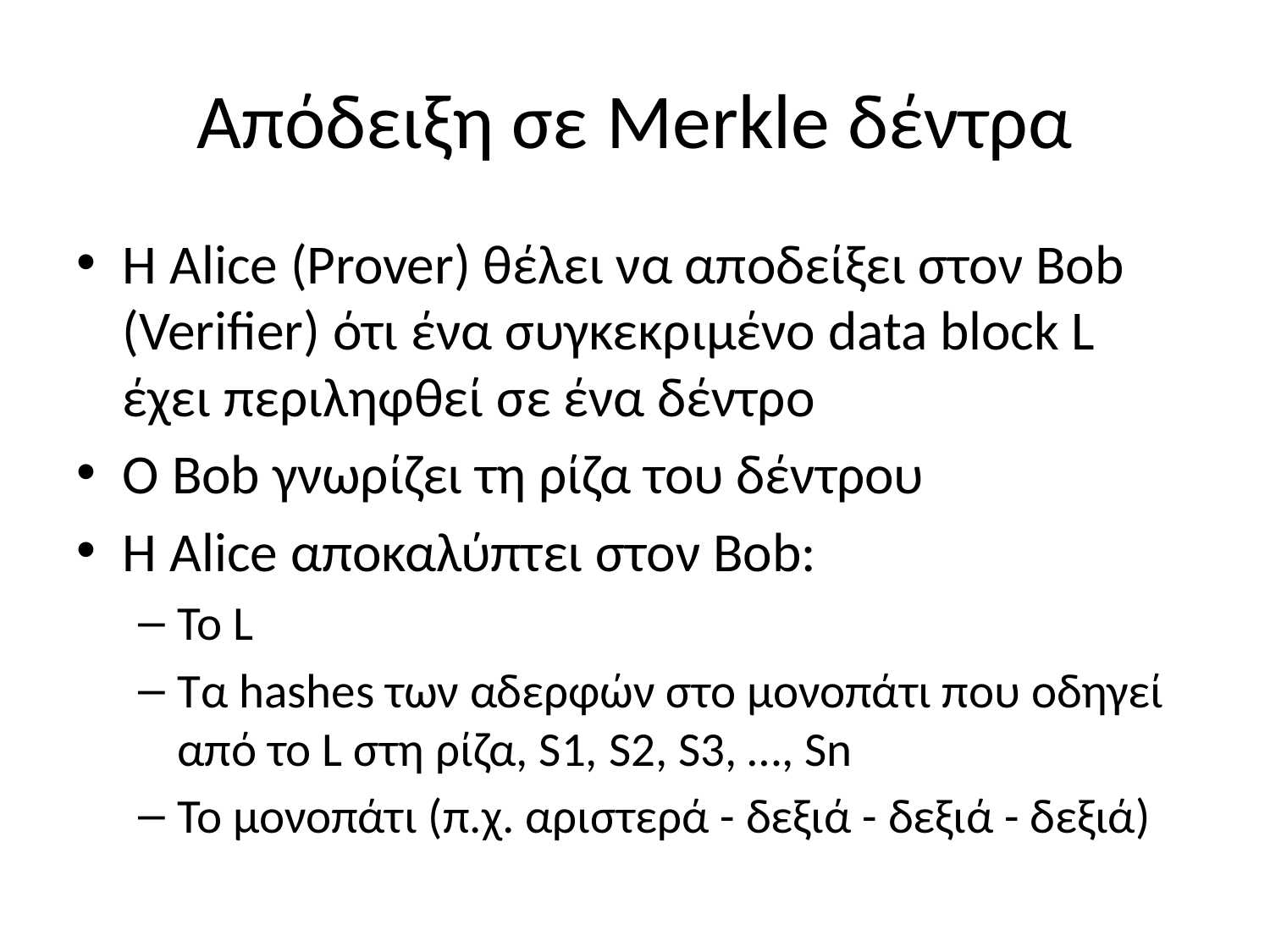

# Απόδειξη σε Merkle δέντρα
Η Alice (Prover) θέλει να αποδείξει στον Bob (Verifier) ότι ένα συγκεκριμένο data block L έχει περιληφθεί σε ένα δέντρο
Ο Bob γνωρίζει τη ρίζα του δέντρου
Η Alice αποκαλύπτει στον Bob:
Το L
Τα hashes των αδερφών στο μονοπάτι που οδηγεί από το L στη ρίζα, S1, S2, S3, …, Sn
Το μονοπάτι (π.χ. αριστερά - δεξιά - δεξιά - δεξιά)